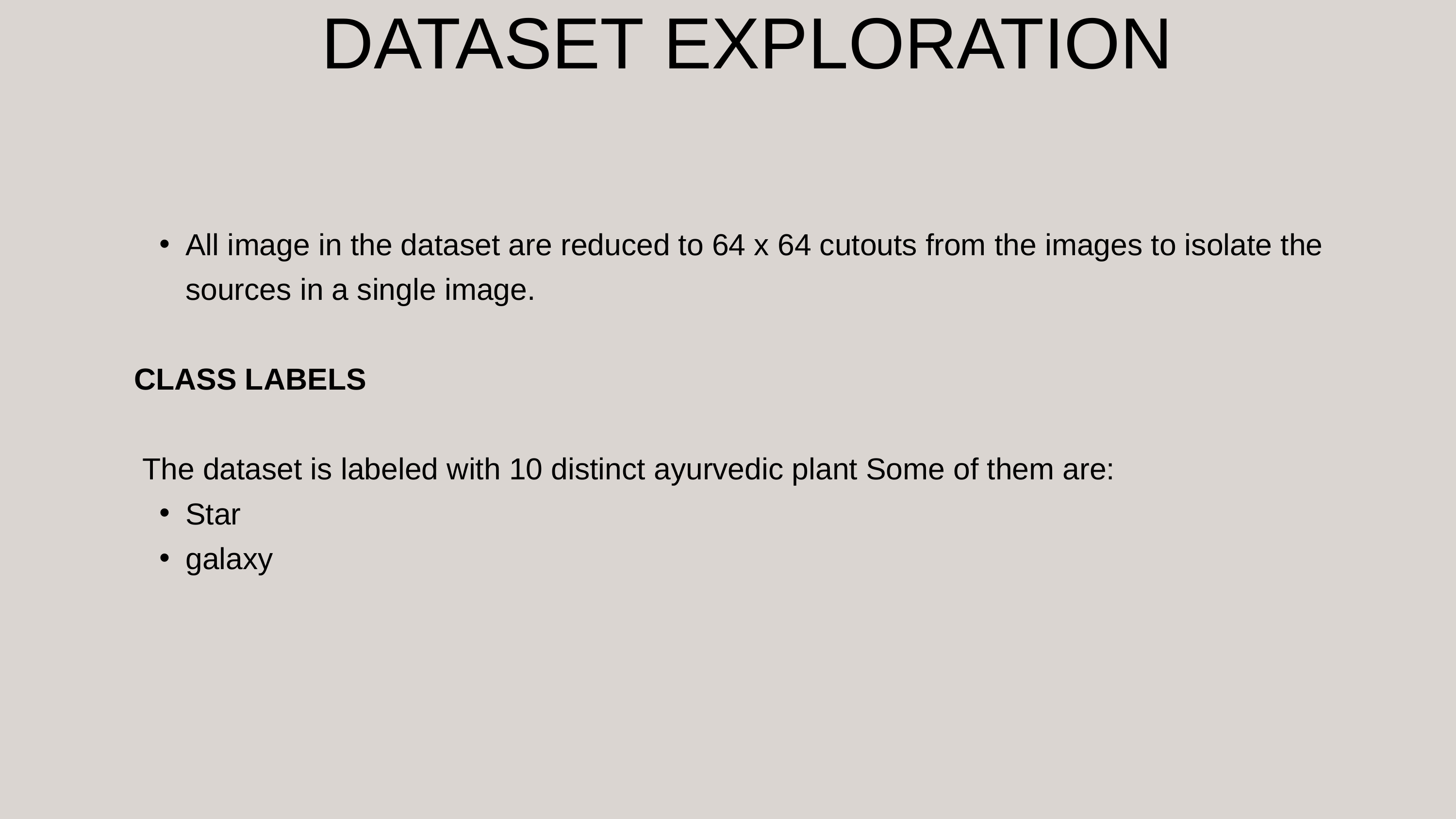

DATASET EXPLORATION
All image in the dataset are reduced to 64 x 64 cutouts from the images to isolate the sources in a single image.

CLASS LABELS

 The dataset is labeled with 10 distinct ayurvedic plant Some of them are:
Star
galaxy